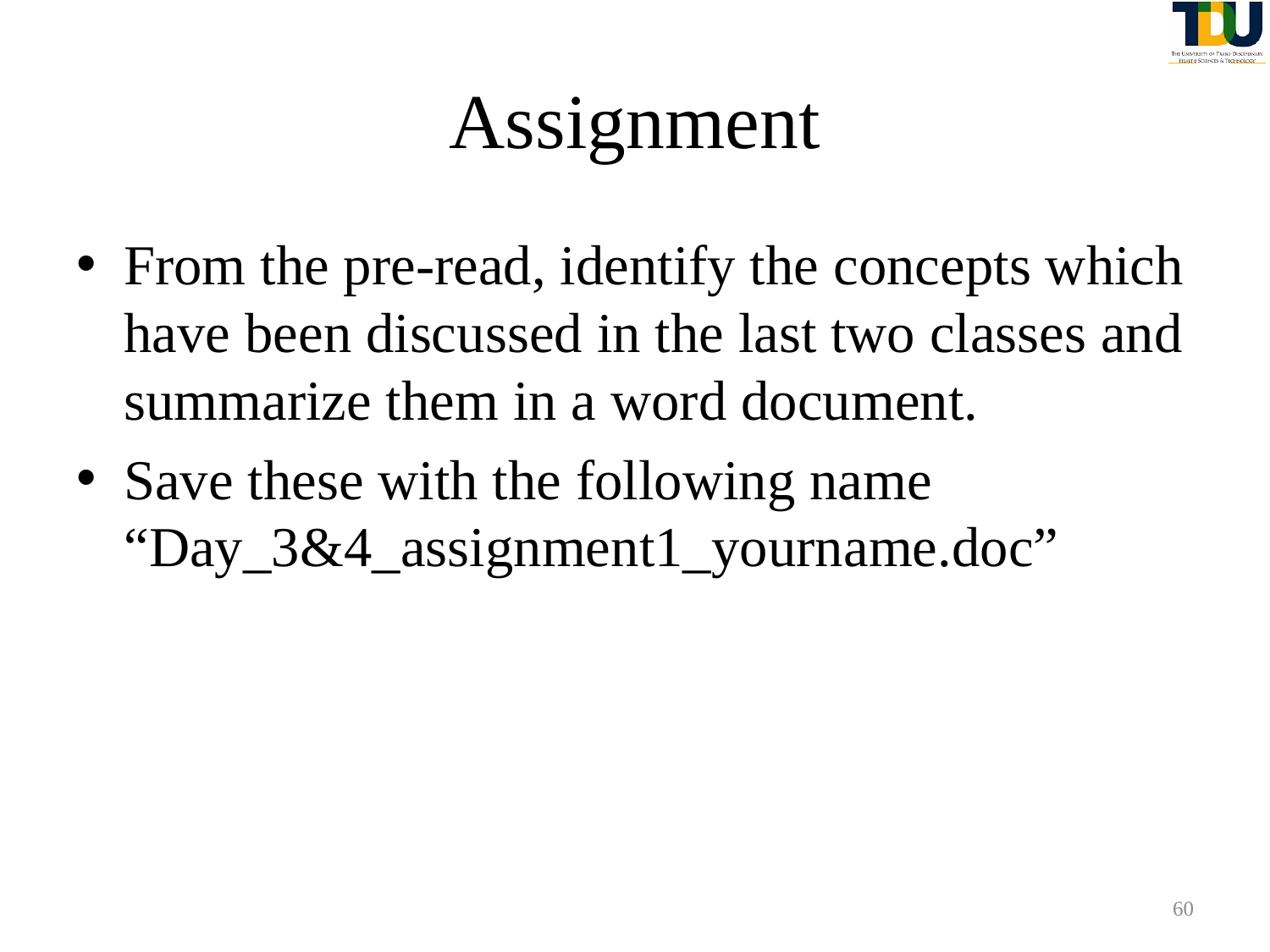

# Assignment
From the pre-read, identify the concepts which have been discussed in the last two classes and summarize them in a word document.
Save these with the following name “Day_3&4_assignment1_yourname.doc”

60